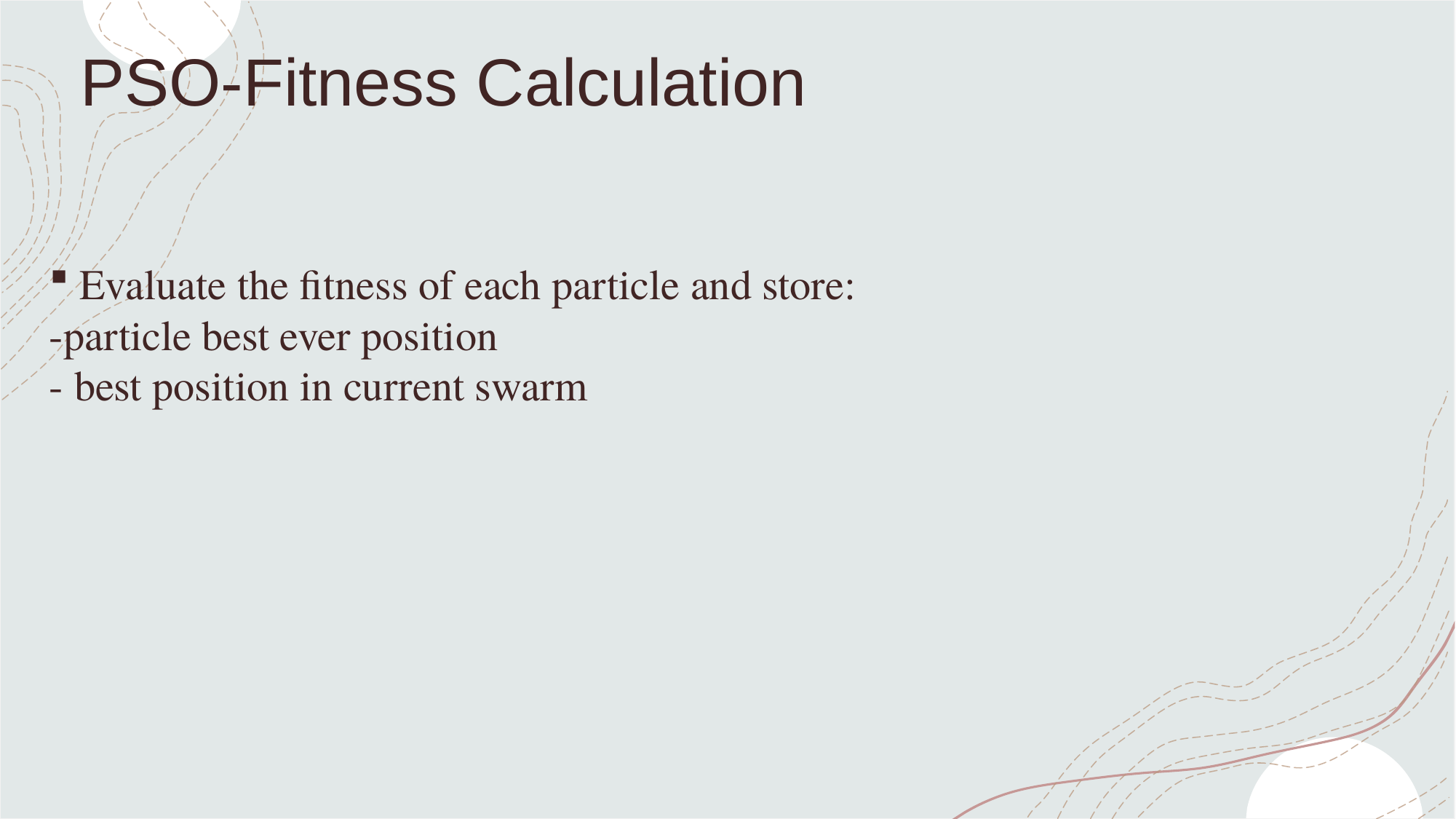

# PSO-Fitness Calculation

 Evaluate the fitness of each particle and store:
-particle best ever position
- best position in current swarm